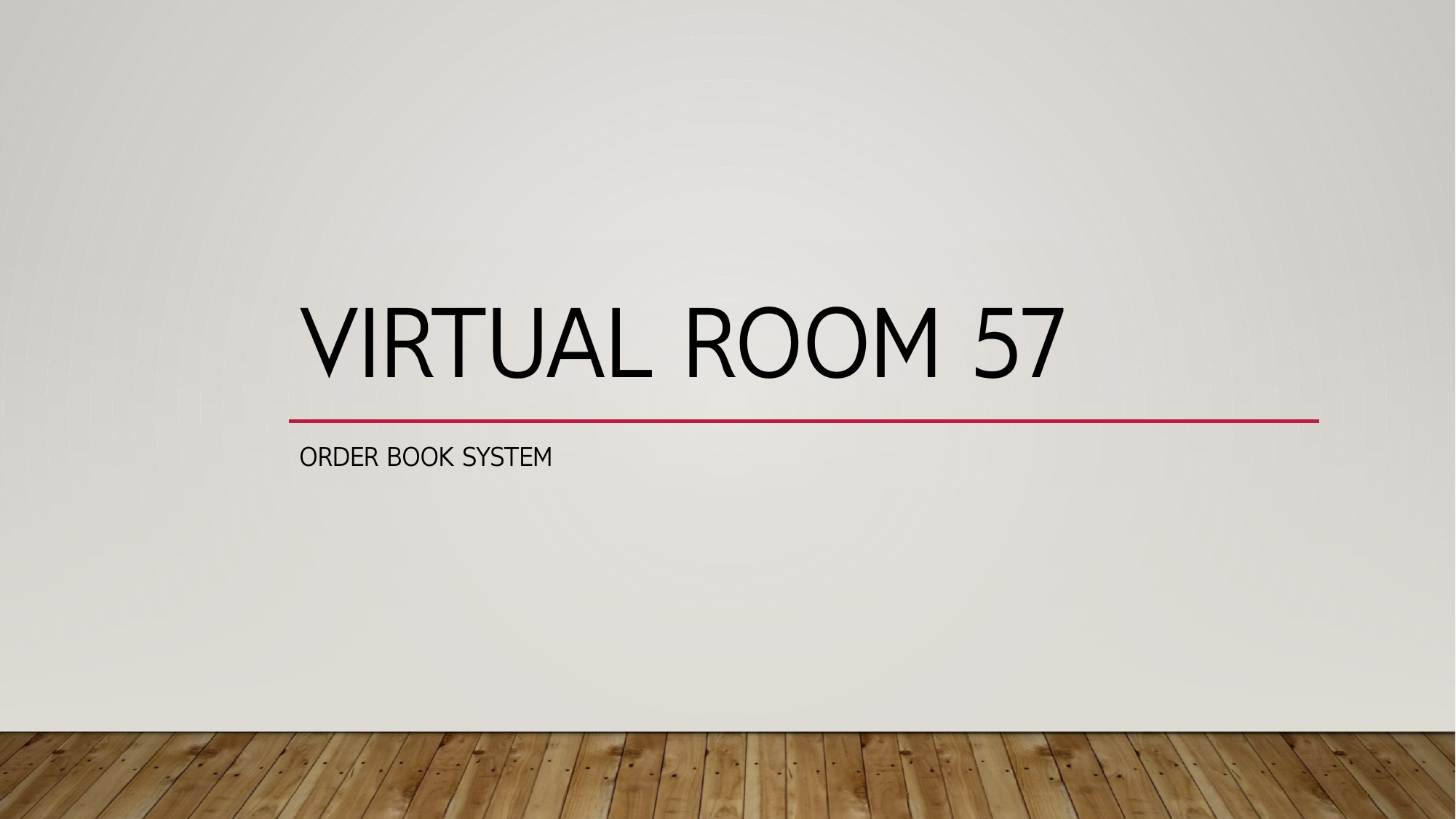

# Virtual room 57
Order book system